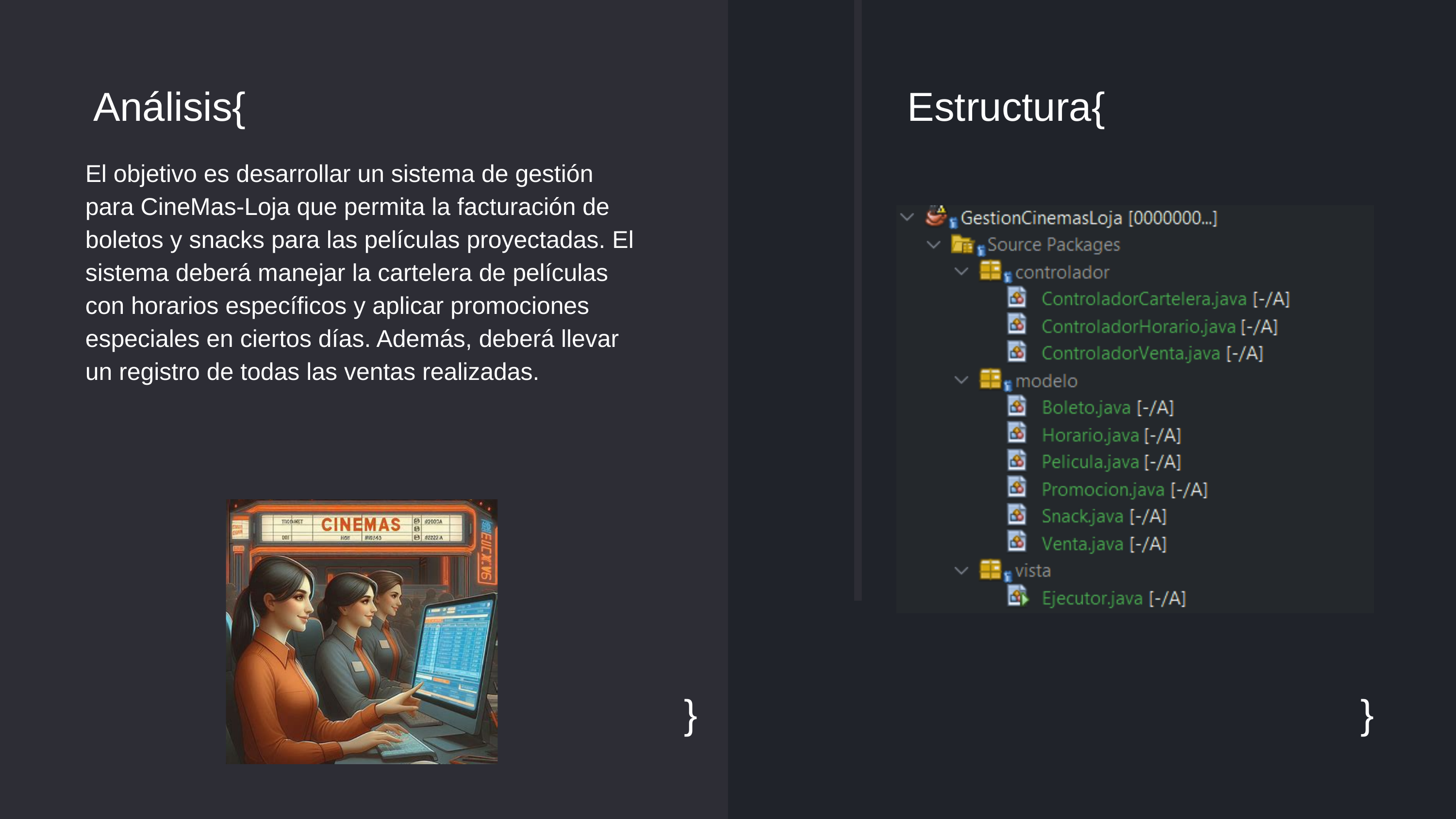

Análisis{
 Estructura{
El objetivo es desarrollar un sistema de gestión para CineMas-Loja que permita la facturación de boletos y snacks para las películas proyectadas. El sistema deberá manejar la cartelera de películas con horarios específicos y aplicar promociones especiales en ciertos días. Además, deberá llevar un registro de todas las ventas realizadas.

}
}